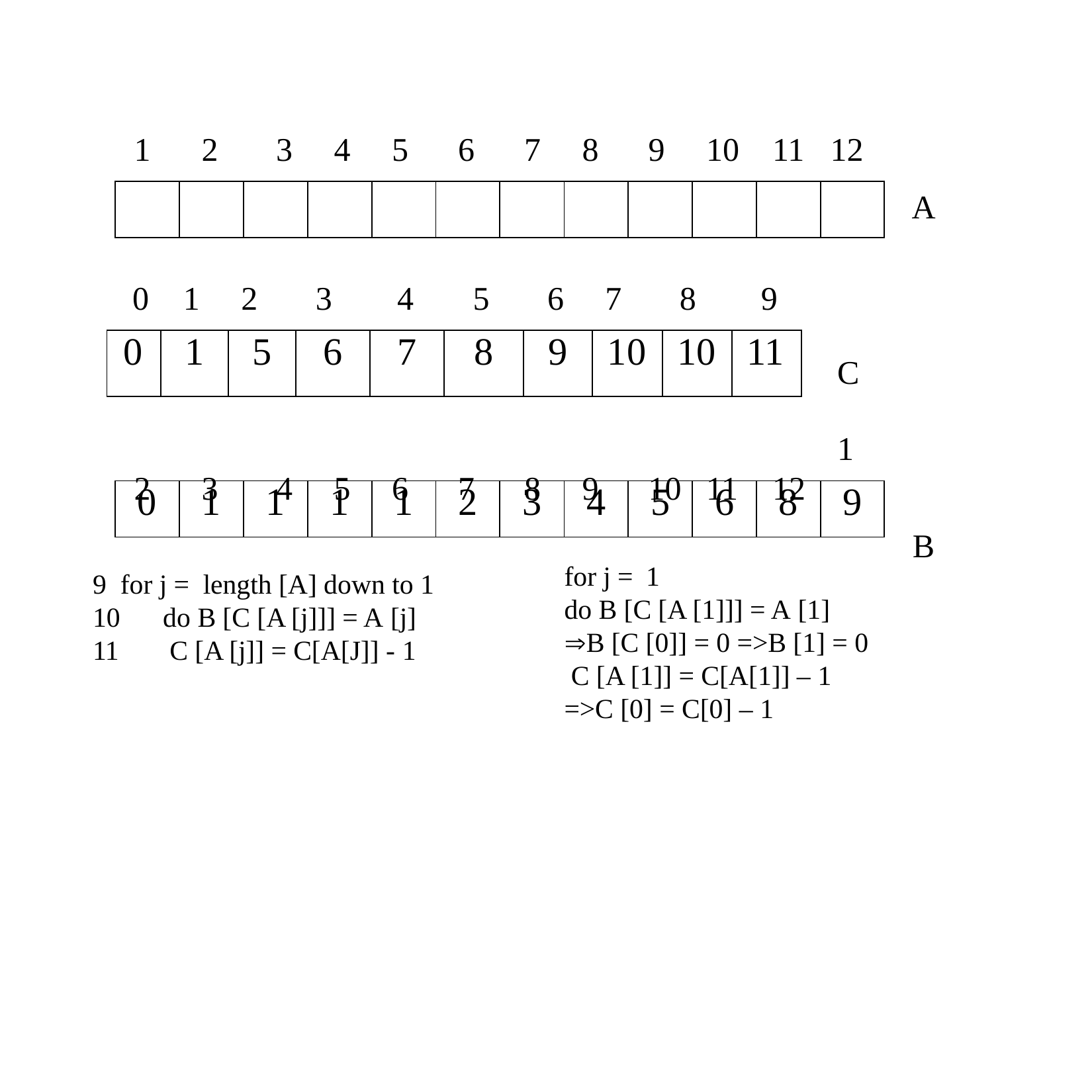

# 1	2	3	4	5	6	7	8	9	10	11	12
|  |  |  |  |  |  |  |  |  |  |  |  |
| --- | --- | --- | --- | --- | --- | --- | --- | --- | --- | --- | --- |
A
0	1	2	3
4	5	6	7	8
9
| 0 | 1 | 5 | 6 | 7 | 8 | 9 | 10 | 10 | 11 |
| --- | --- | --- | --- | --- | --- | --- | --- | --- | --- |
C

1	2	3	4	5	6	7	8	9	10	11	12
B
| 0 | 1 | 1 | 1 | 1 | 2 | 3 | 4 | 5 | 6 | 8 | 9 |
| --- | --- | --- | --- | --- | --- | --- | --- | --- | --- | --- | --- |
for j = 1
do B [C [A [1]]] = A [1]
⇒B [C [0]] = 0 =>B [1] = 0  C [A [1]] = C[A[1]] – 1
=>C [0] = C[0] – 1
9  for j =  length [A] down to 1
10	do B [C [A [j]]] = A [j]
11	C [A [j]] = C[A[J]] - 1